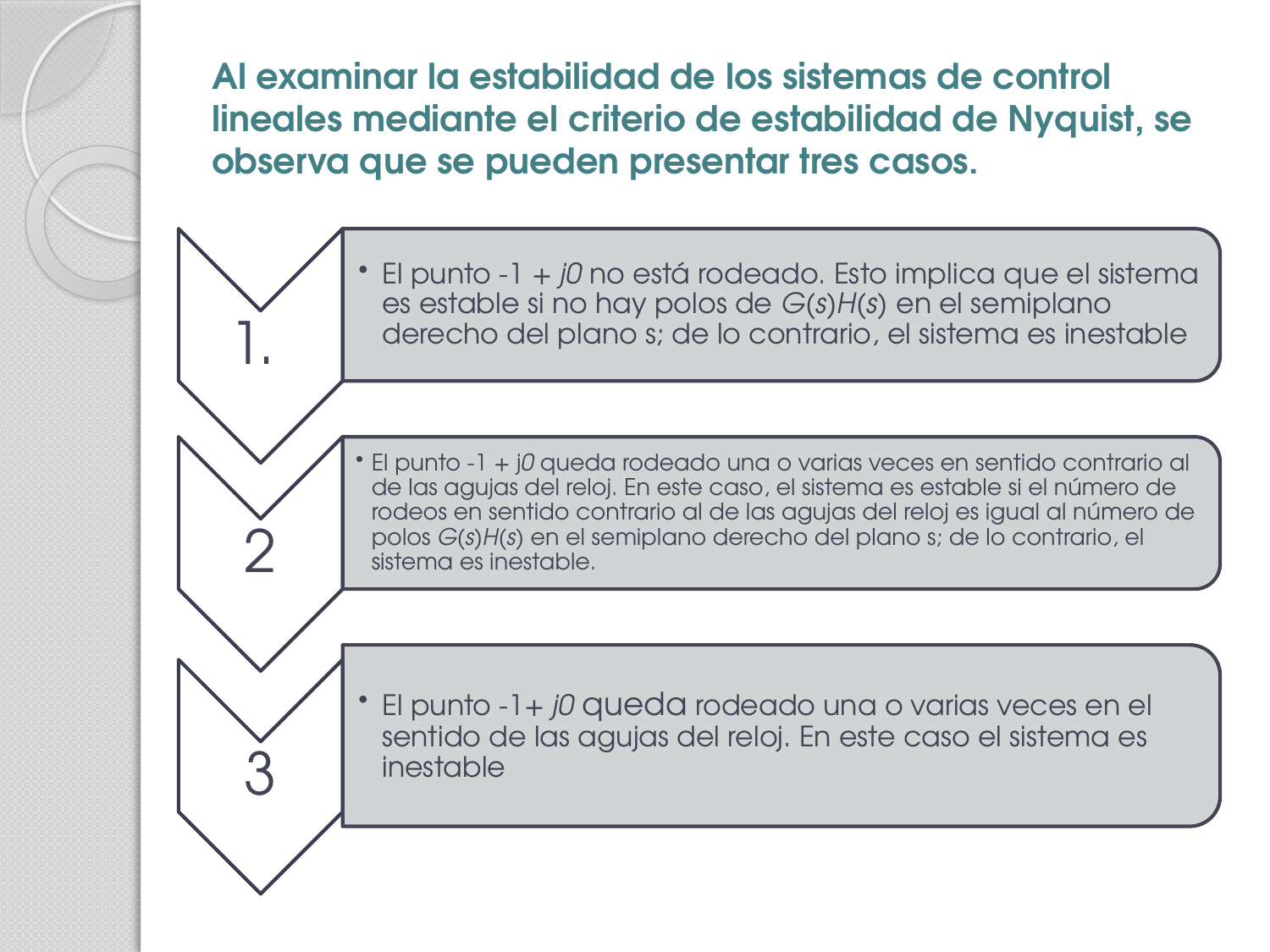

# Al examinar la estabilidad de los sistemas de control lineales mediante el criterio de estabilidad de Nyquist, se observa que se pueden presentar tres casos.
1.
El punto -1 + j0 no está rodeado. Esto implica que el sistema es estable si no hay polos de G(s)H(s) en el semiplano derecho del plano s; de lo contrario, el sistema es inestable
2
El punto -1 + j0 queda rodeado una o varias veces en sentido contrario al de las agujas del reloj. En este caso, el sistema es estable si el número de rodeos en sentido contrario al de las agujas del reloj es igual al número de polos G(s)H(s) en el semiplano derecho del plano s; de lo contrario, el sistema es inestable.
3
El punto -1+ j0 queda rodeado una o varias veces en el sentido de las agujas del reloj. En este caso el sistema es inestable